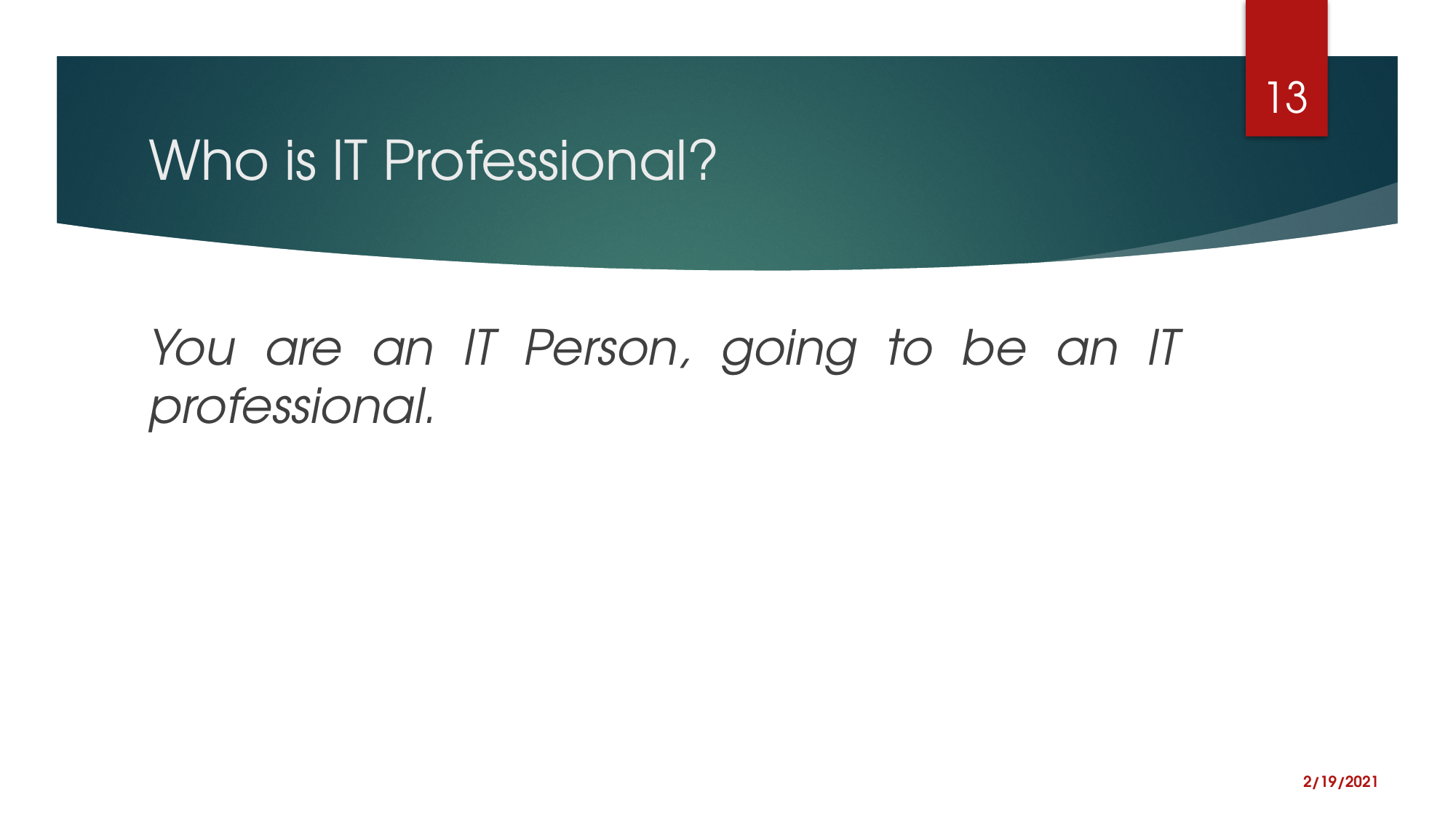

13
# Who is IT Professional?
You are an IT Person, going to be an IT professional.

2/19/2021